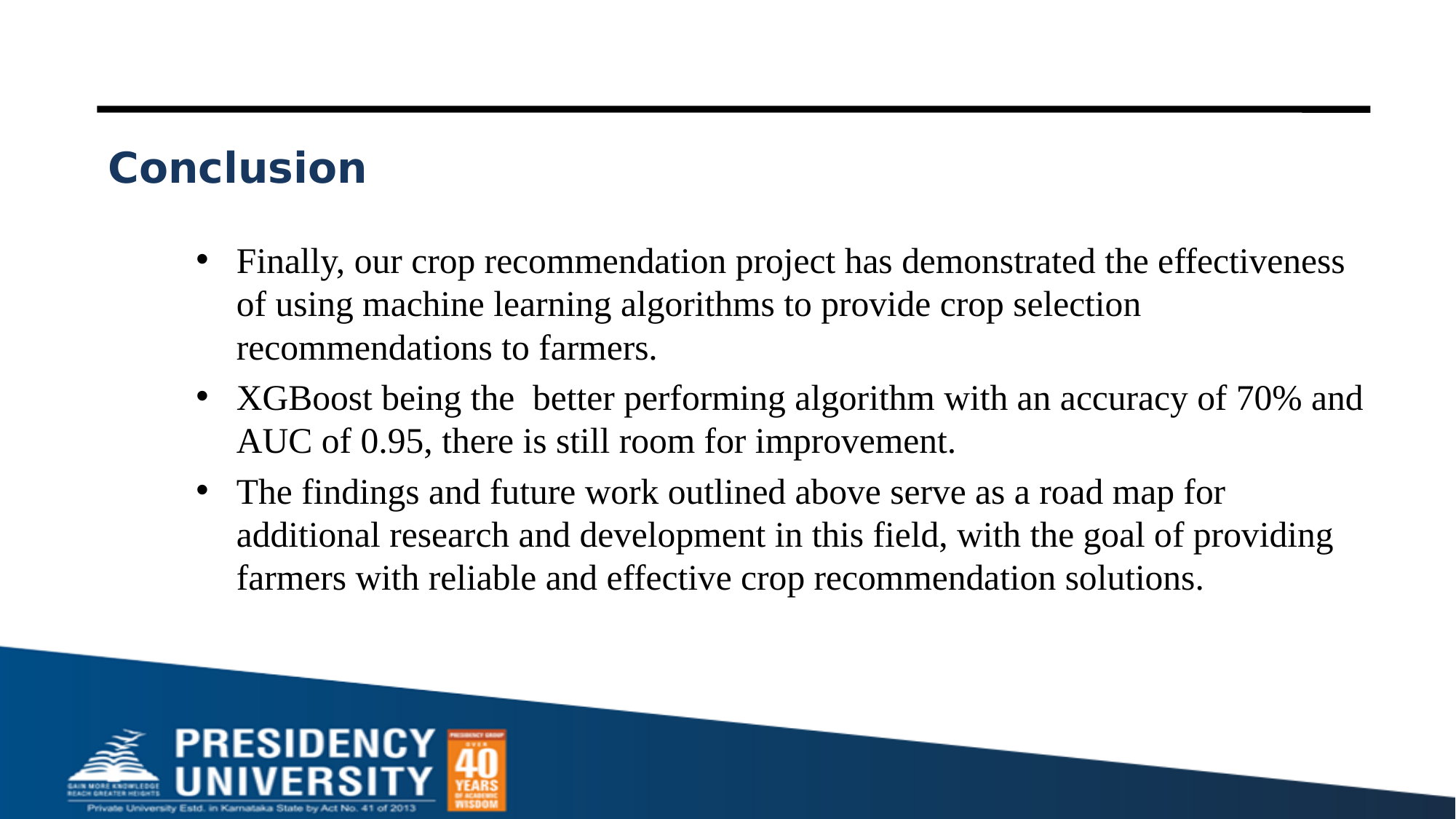

# Conclusion
Finally, our crop recommendation project has demonstrated the effectiveness of using machine learning algorithms to provide crop selection recommendations to farmers.
XGBoost being the  better performing algorithm with an accuracy of 70% and AUC of 0.95, there is still room for improvement.
The findings and future work outlined above serve as a road map for additional research and development in this field, with the goal of providing farmers with reliable and effective crop recommendation solutions.